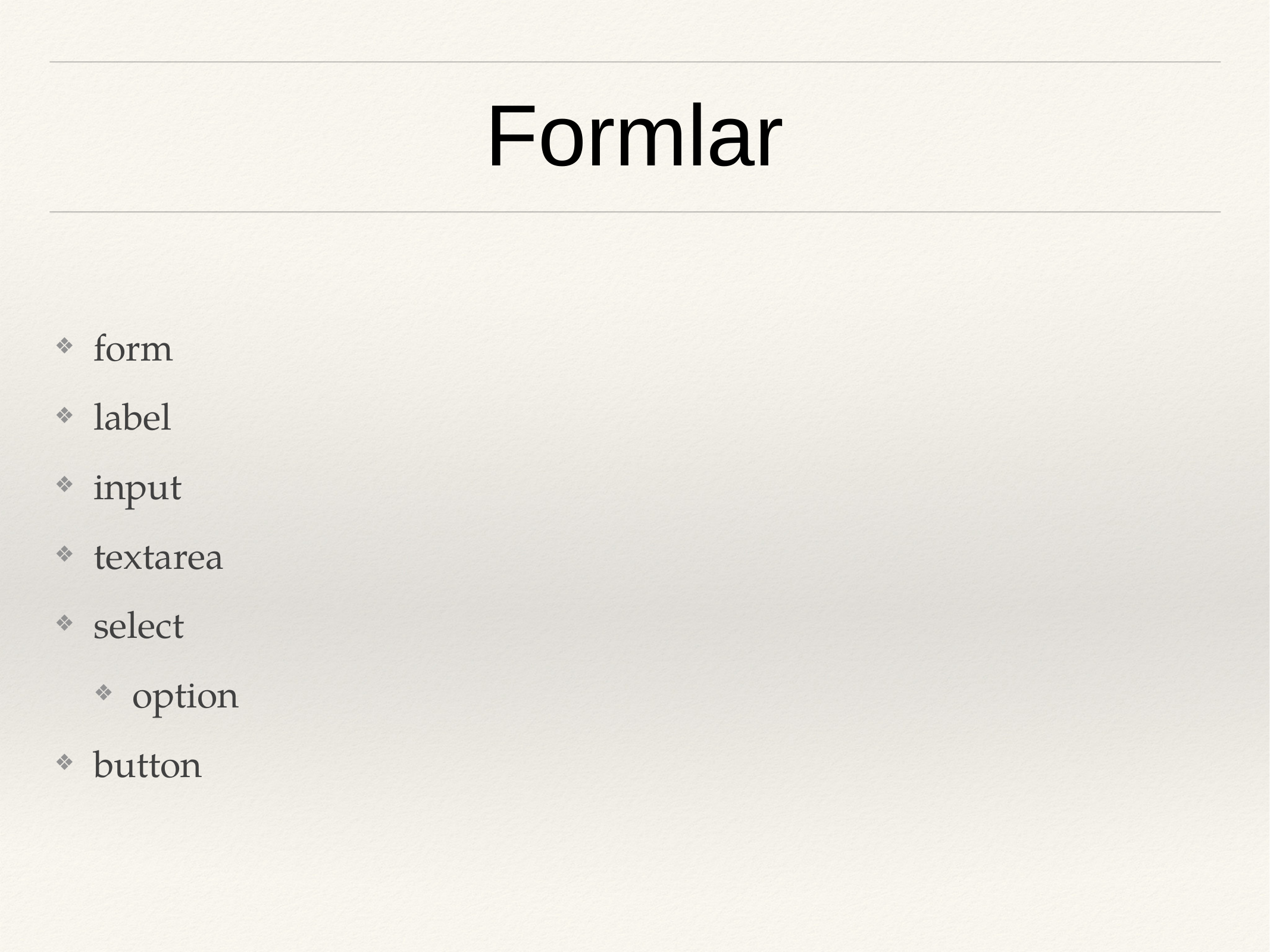

# Formlar
form
label
input
textarea
select
option
button